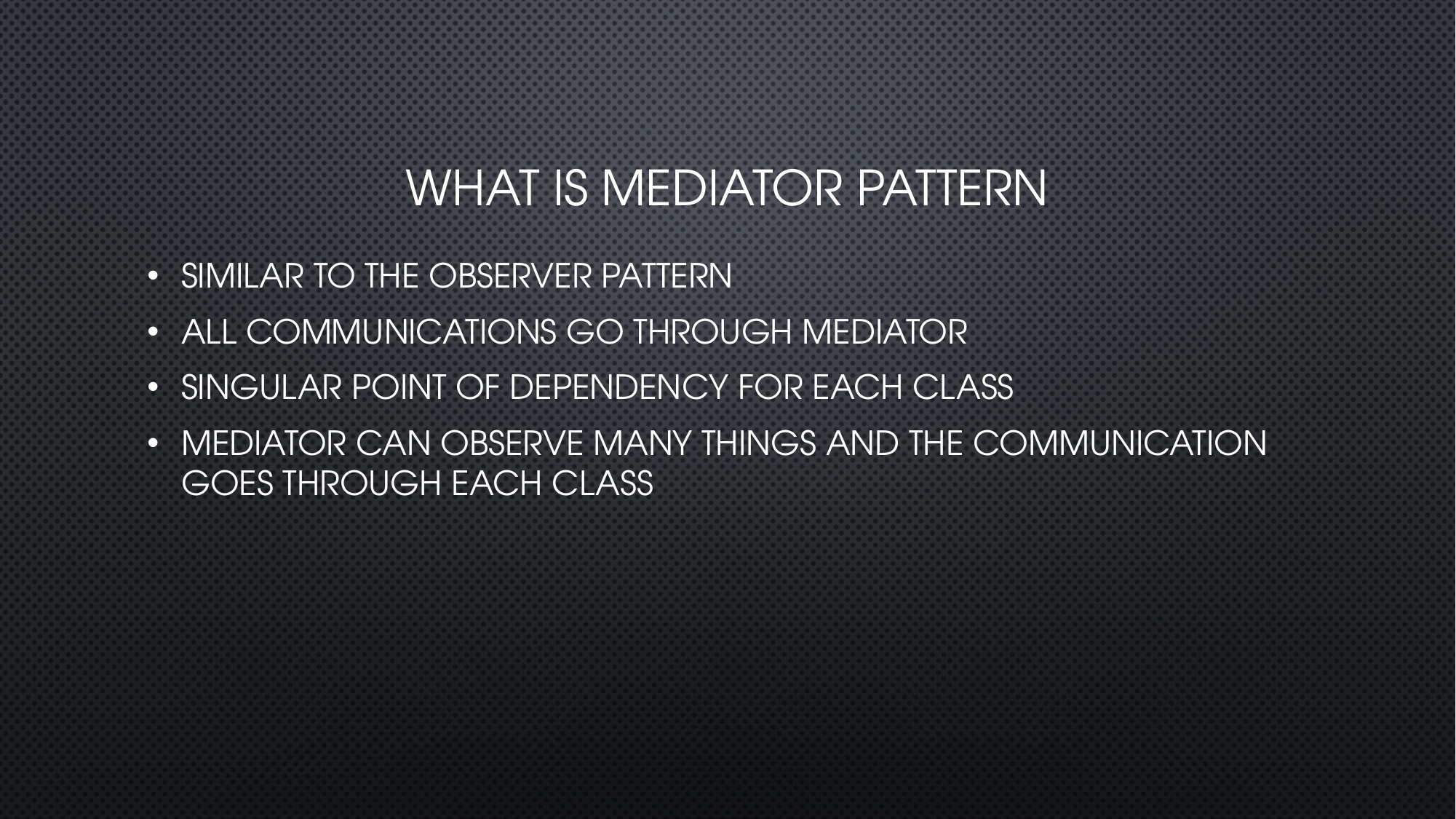

# What is mediator pattern
Similar to the observer pattern
All communications go through mediator
Singular point of dependency for each class
Mediator can observe many things and the communication goes through each class